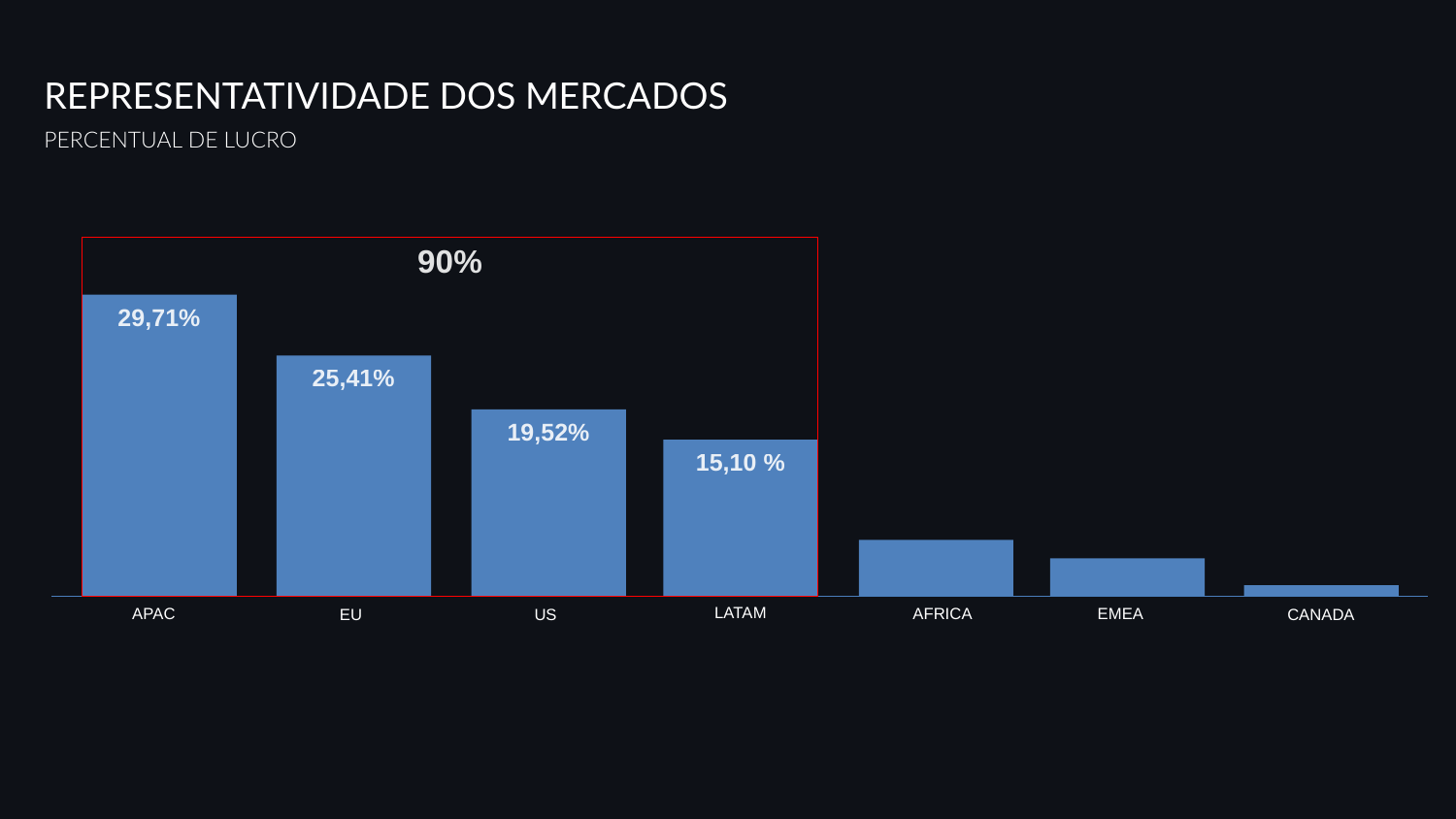

REPRESENTATIVIDADE DOS MERCADOS
PERCENTUAL DE LUCRO
90%

29,71%

25,41%

19,52%

15,10 %

LATAM
EMEA
AFRICA
APAC
US
EU
CANADA